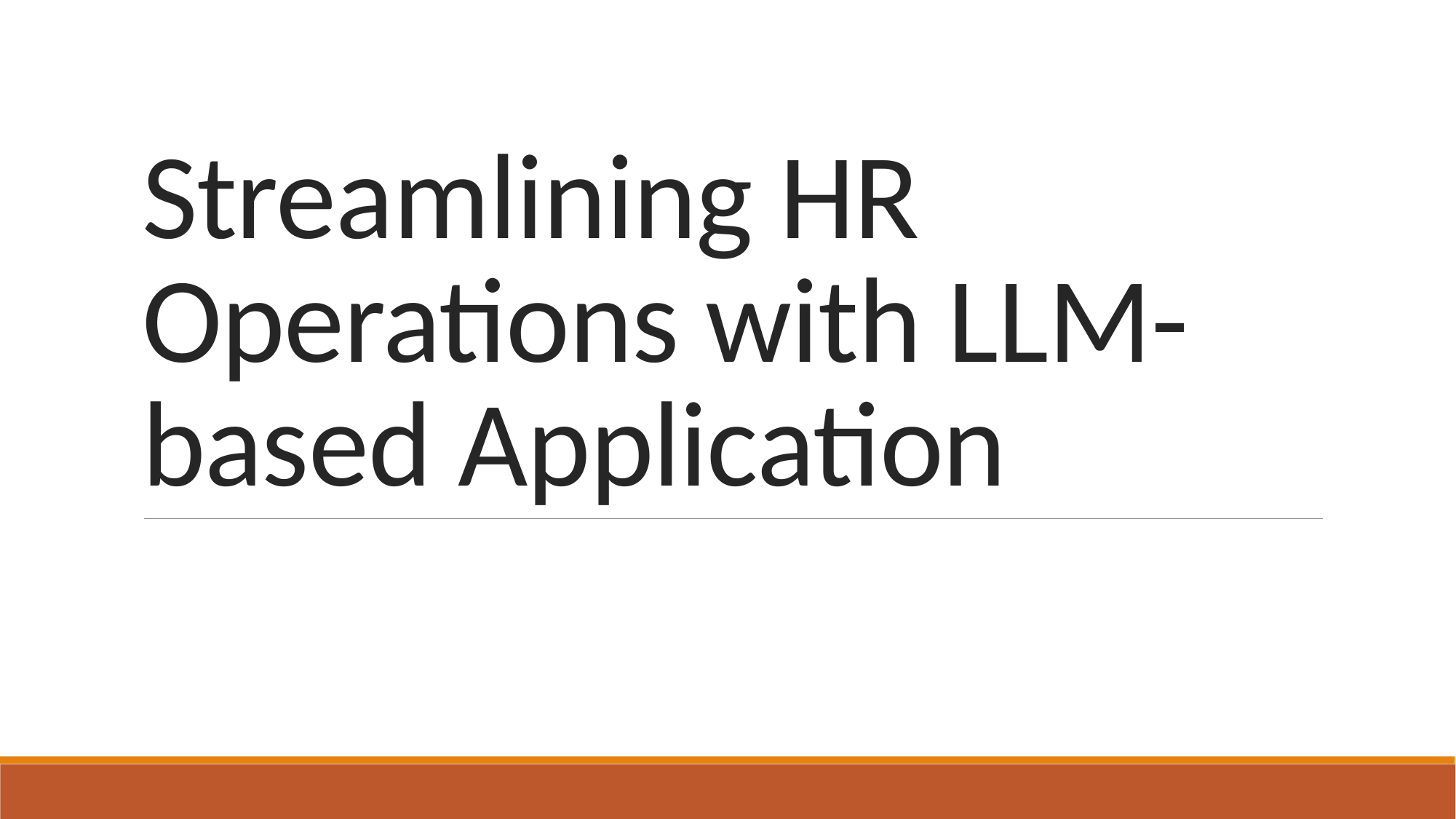

# Streamlining HR Operations with LLM-based Application